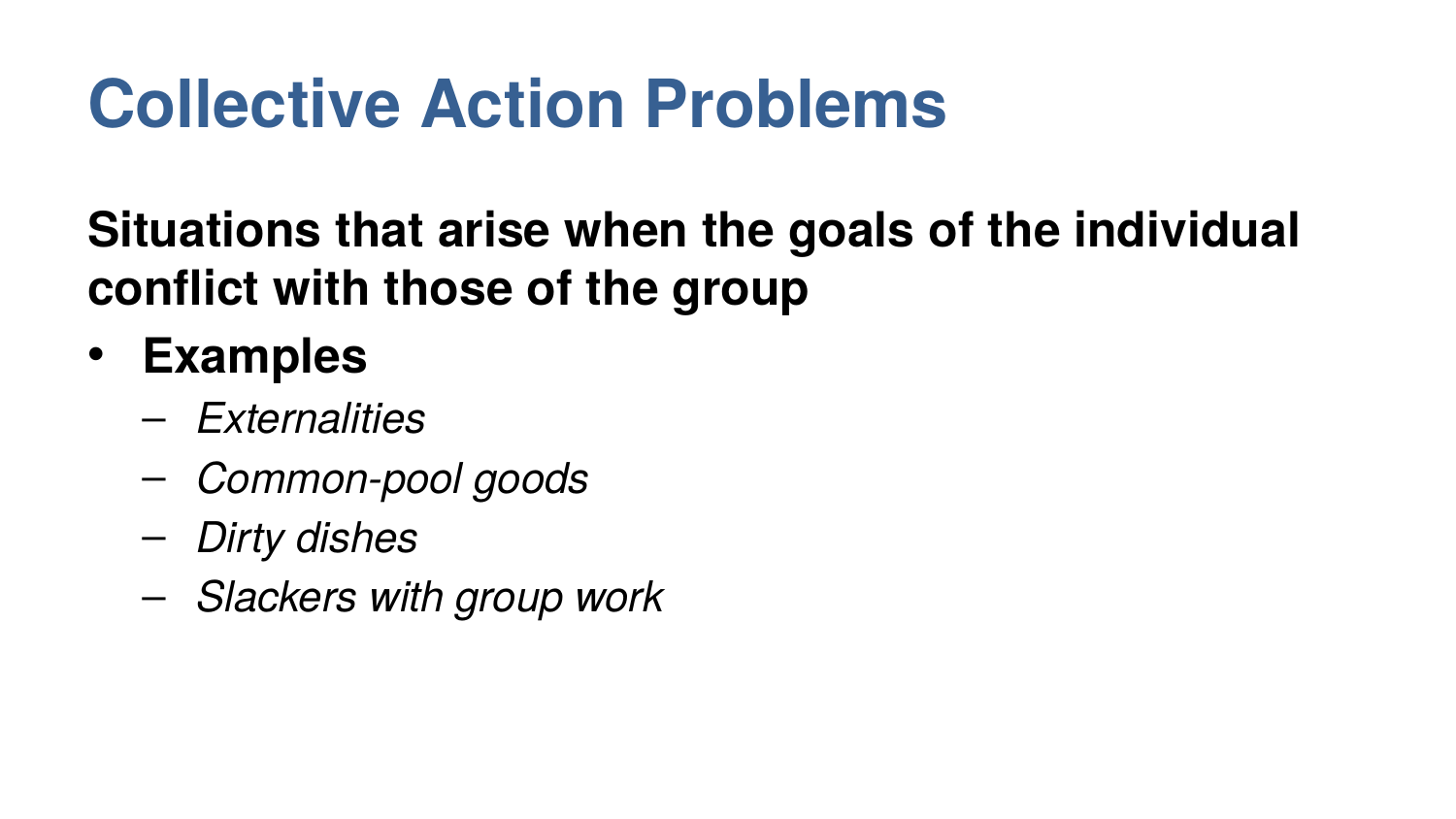

# Collective Action Problems
Situations that arise when the goals of the individual conflict with those of the group
Examples
Externalities
Common-pool goods
Dirty dishes
Slackers with group work